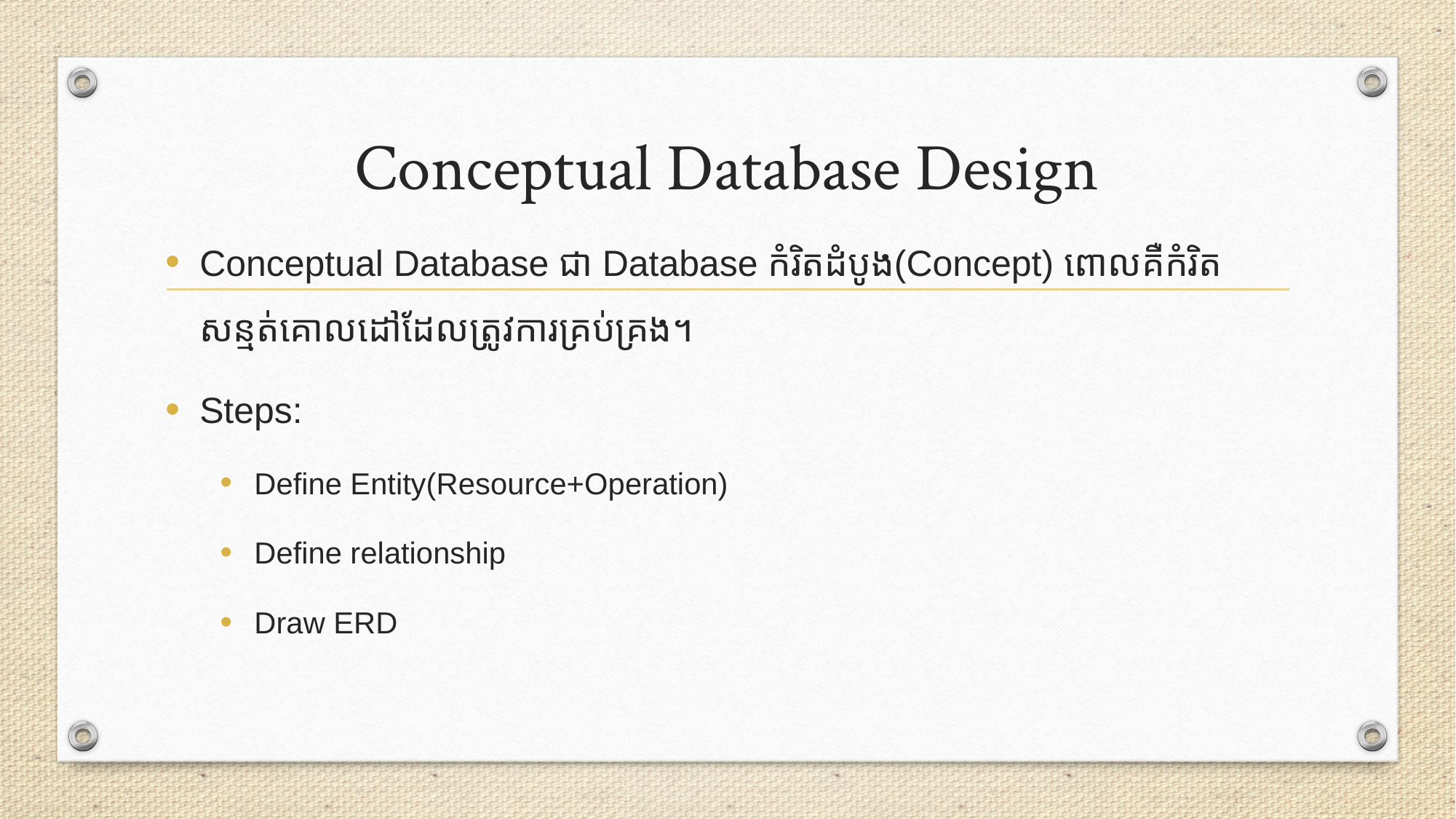

# Conceptual Database Design
Conceptual Database ជា​ Database កំរិតដំបូង(Concept) ពោលគឺកំរិតសន្មត់គោលដៅដែលត្រូវការគ្រប់គ្រង។
Steps:
Define Entity(Resource+Operation)
Define relationship
Draw ERD